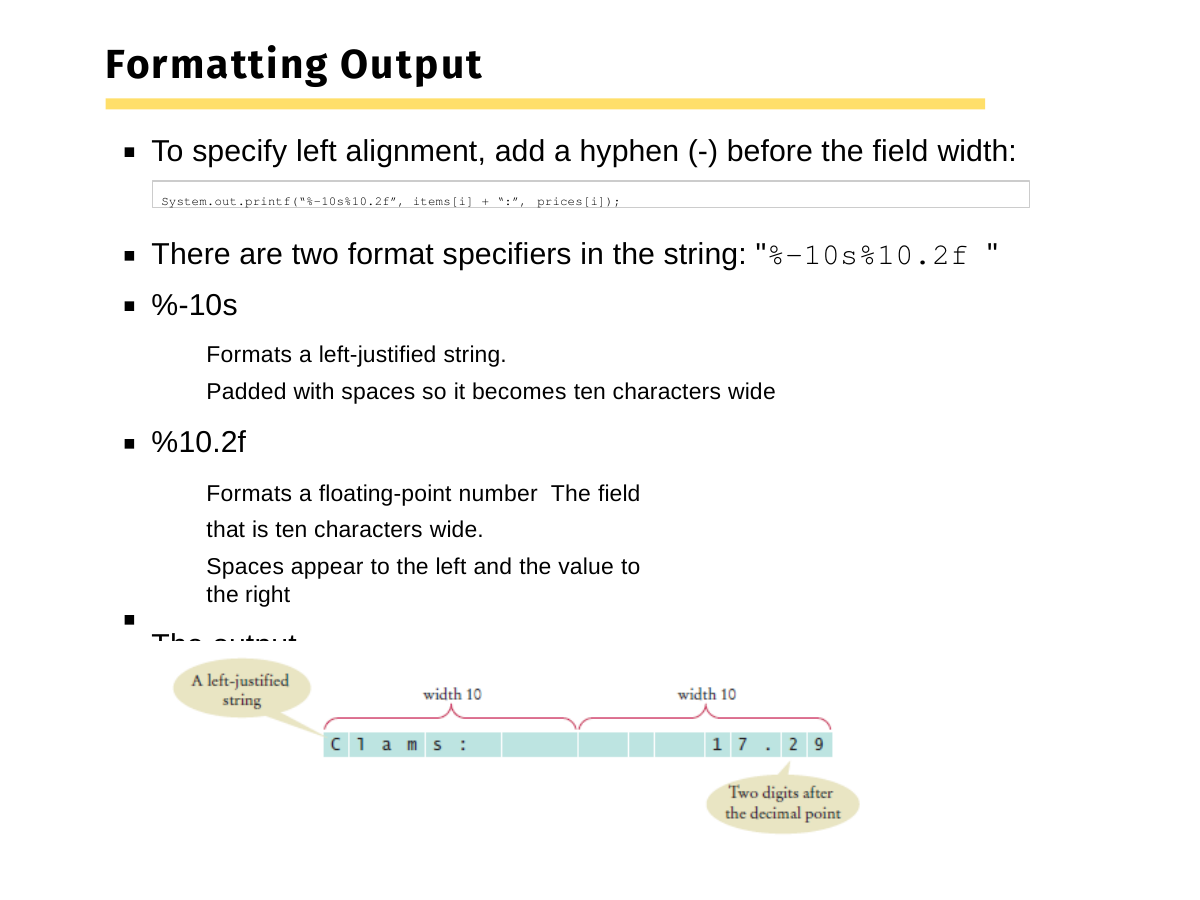

# Formatting Output

To specify left alignment, add a hyphen (-) before the field width:

System.out.printf(“%-10s%10.2f”, items[i] + “:”, prices[i]);
There are two format specifiers in the string: "%-10s%10.2f "
%-10s
Formats a left-justified string.
Padded with spaces so it becomes ten characters wide
%10.2f
Formats a floating-point number  The field that is ten characters wide.
Spaces appear to the left and the value to the right
The output